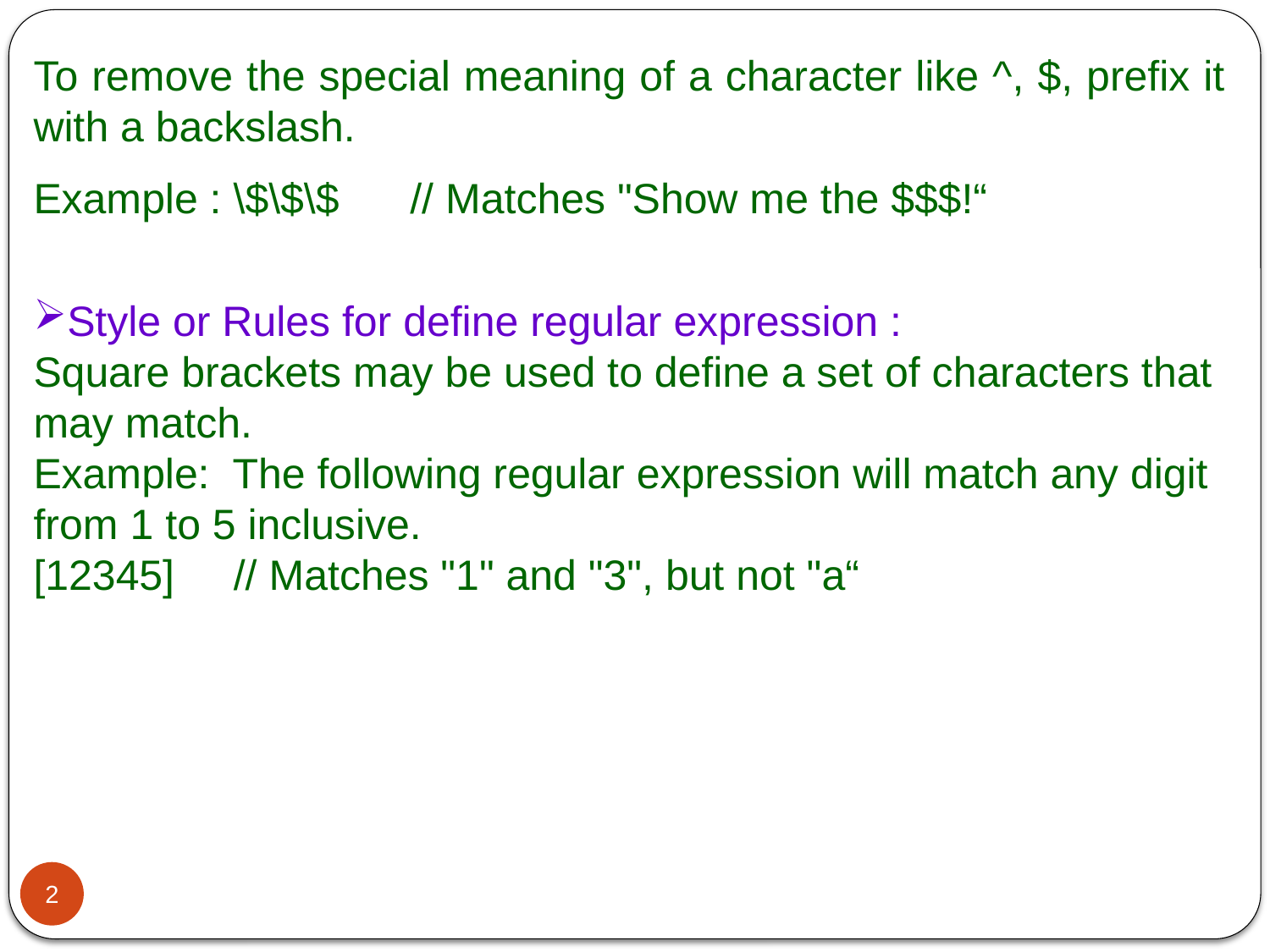

To remove the special meaning of a character like ^, $, prefix it with a backslash.
Example : \$\$\$      // Matches "Show me the $$$!“

Style or Rules for define regular expression :
Square brackets may be used to define a set of characters that may match.
Example:  The following regular expression will match any digit from 1 to 5 inclusive.
[12345]     // Matches "1" and "3", but not "a“
2